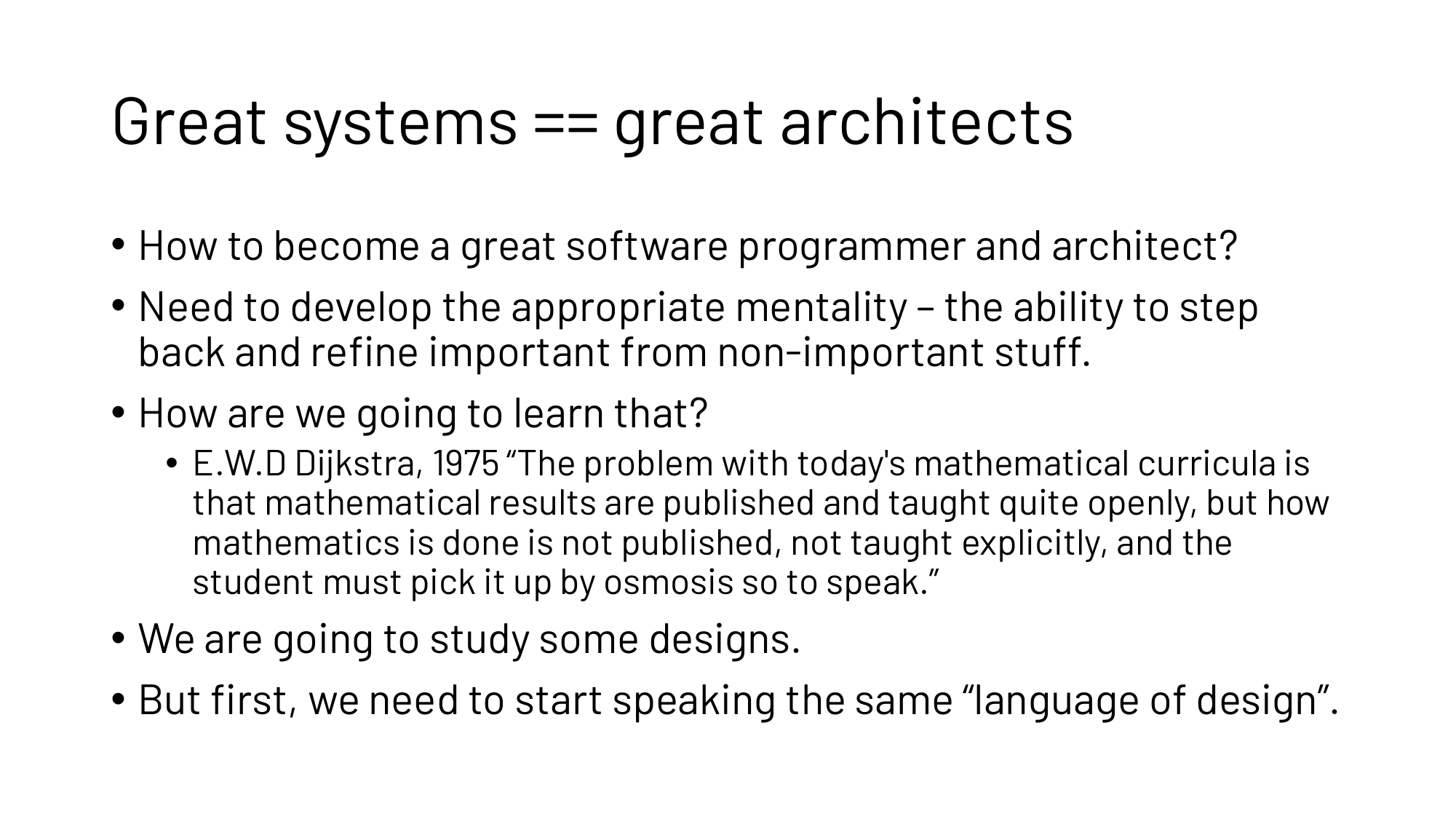

# Great systems == great architects
How to become a great software programmer and architect?
Need to develop the appropriate mentality – the ability to step back and refine important from non-important stuff.
How are we going to learn that?
E.W.D Dijkstra, 1975 “The problem with today's mathematical curricula is that mathematical results are published and taught quite openly, but how mathematics is done is not published, not taught explicitly, and the student must pick it up by osmosis so to speak.”
We are going to study some designs.
But first, we need to start speaking the same “language of design”.